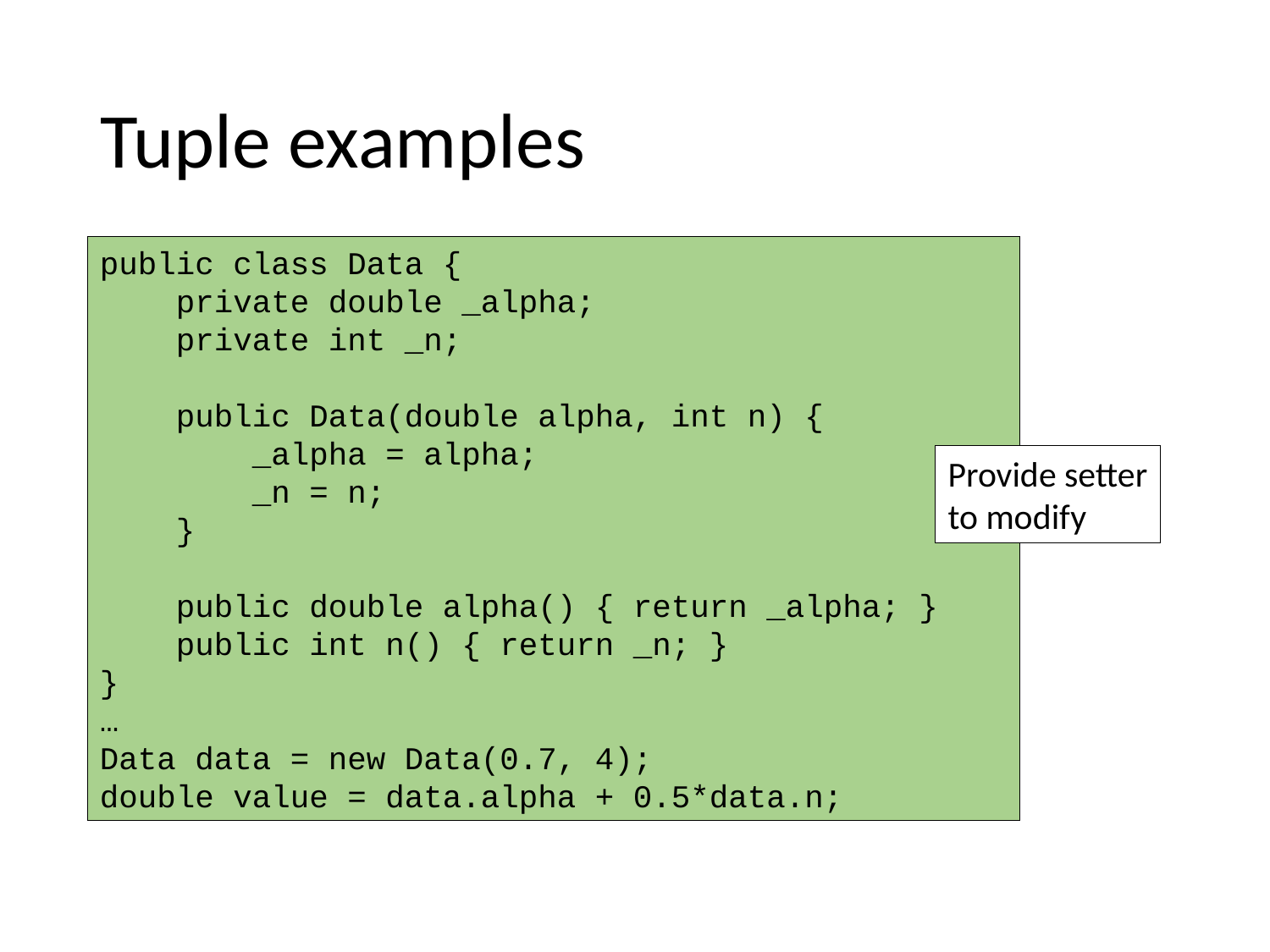

# Tuple examples
public class Data {
    private double _alpha;
    private int _n;

    public Data(double alpha, int n) {
        _alpha = alpha;
        _n = n;
    }

    public double alpha() { return _alpha; }
    public int n() { return _n; }
}
…
Data data = new Data(0.7, 4);
double value = data.alpha + 0.5*data.n;
Provide setter
to modify